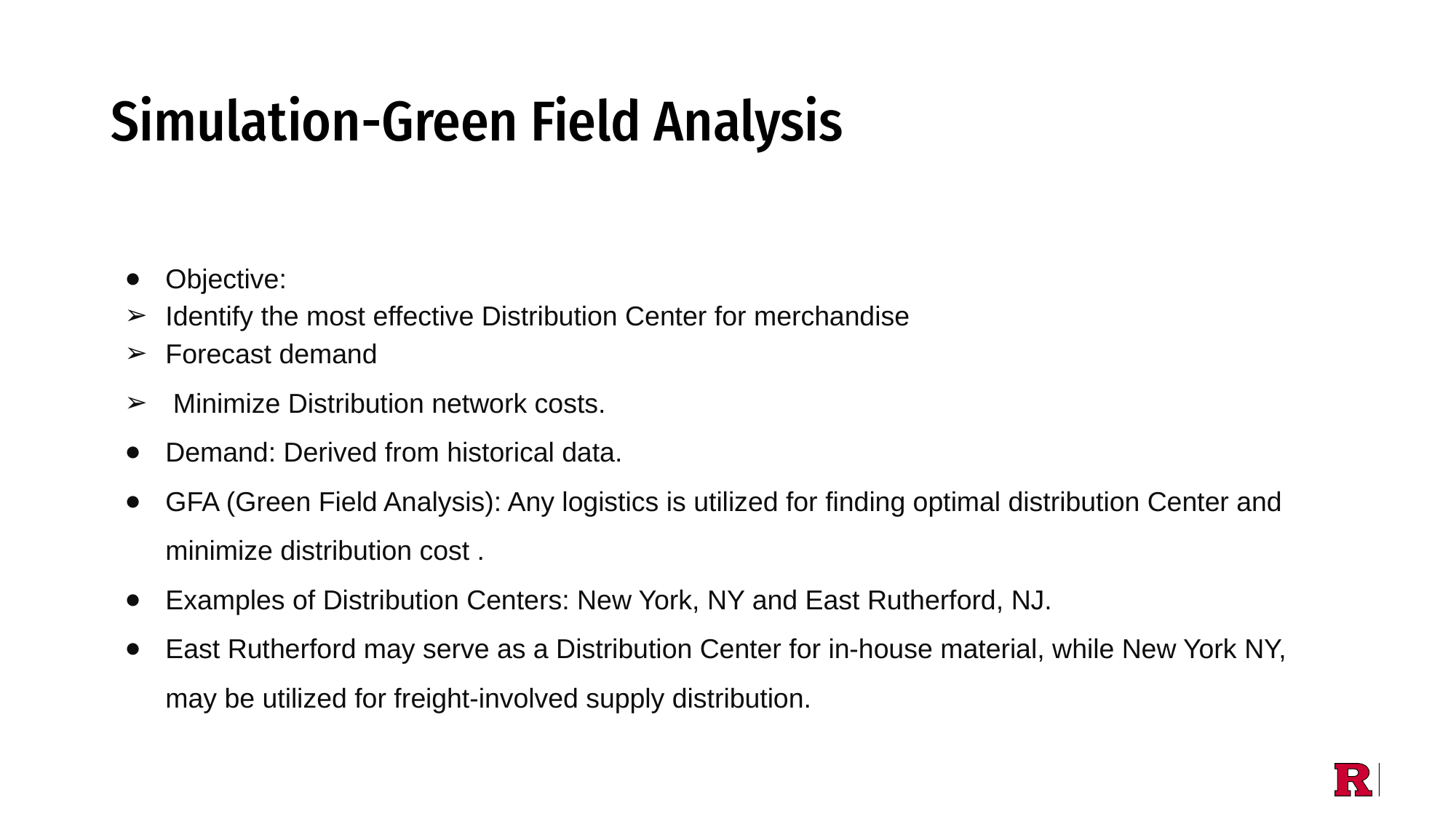

# Simulation-Green Field Analysis

Objective:
Identify the most effective Distribution Center for merchandise
Forecast demand
 Minimize Distribution network costs.
Demand: Derived from historical data.
GFA (Green Field Analysis): Any logistics is utilized for finding optimal distribution Center and minimize distribution cost .
Examples of Distribution Centers: New York, NY and East Rutherford, NJ.
East Rutherford may serve as a Distribution Center for in-house material, while New York NY,  may be utilized for freight-involved supply distribution.

8